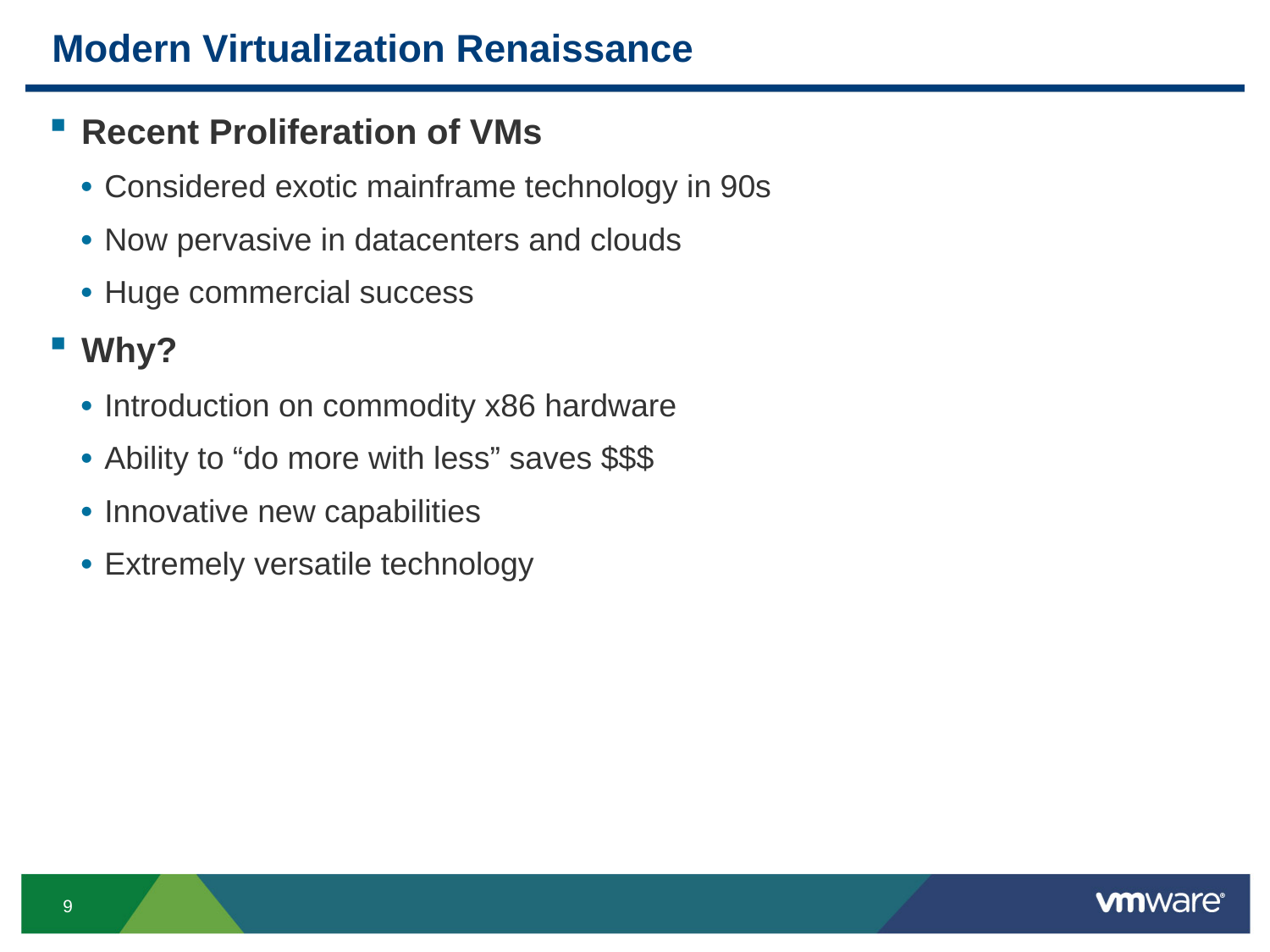

# Modern Virtualization Renaissance
Recent Proliferation of VMs
Considered exotic mainframe technology in 90s
Now pervasive in datacenters and clouds
Huge commercial success
Why?
Introduction on commodity x86 hardware
Ability to “do more with less” saves $$$
Innovative new capabilities
Extremely versatile technology